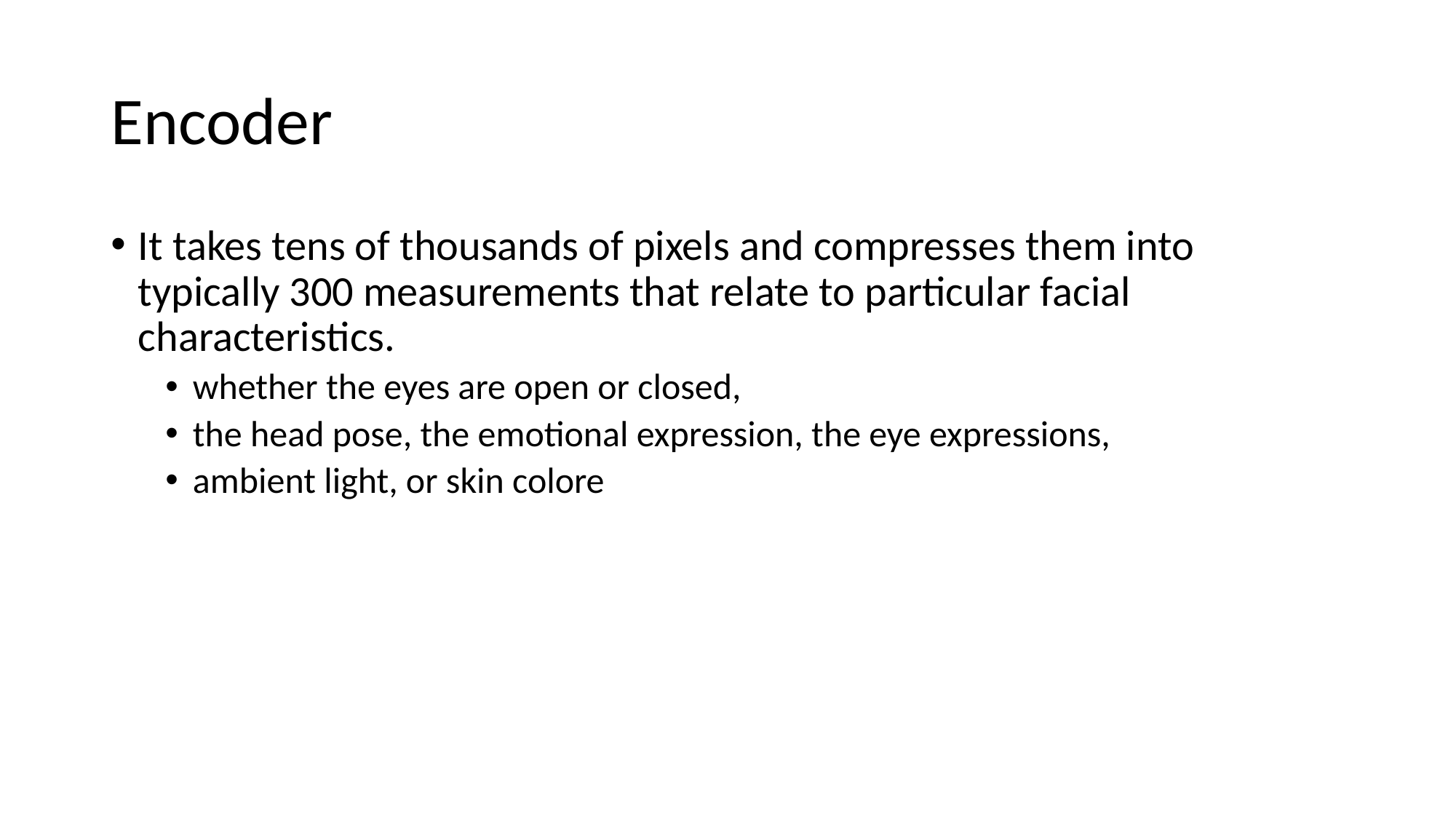

# Encoder
It takes tens of thousands of pixels and compresses them into typically 300 measurements that relate to particular facial characteristics.
whether the eyes are open or closed,
the head pose, the emotional expression, the eye expressions,
ambient light, or skin colore